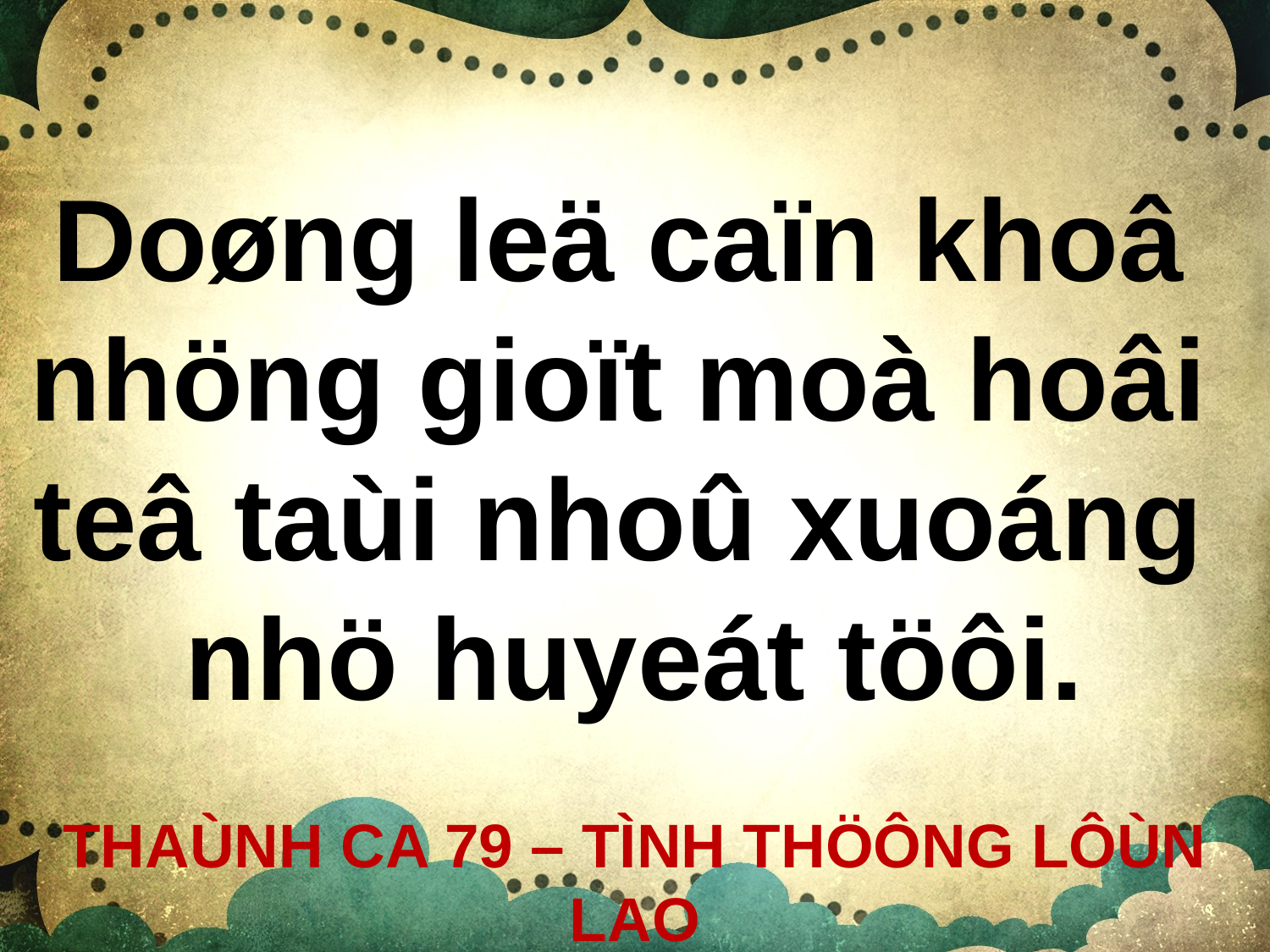

Doøng leä caïn khoâ
nhöng gioït moà hoâi
teâ taùi nhoû xuoáng
nhö huyeát töôi.
THAÙNH CA 79 – TÌNH THÖÔNG LÔÙN LAO